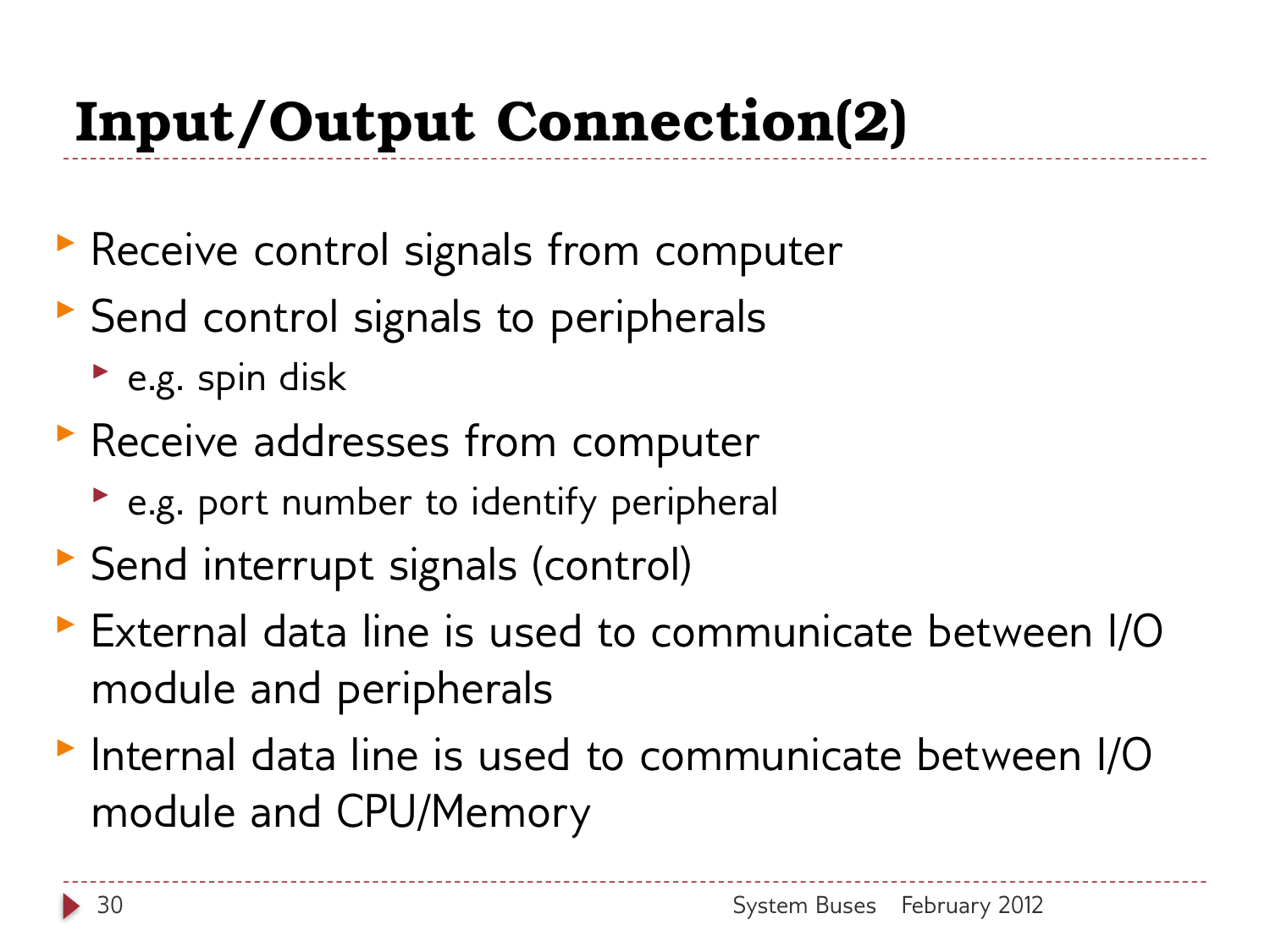

# Input/Output Connection(2)
Receive control signals from computer
Send control signals to peripherals
e.g. spin disk
Receive addresses from computer
e.g. port number to identify peripheral
Send interrupt signals (control)
External data line is used to communicate between I/O module and peripherals
Internal data line is used to communicate between I/O module and CPU/Memory
30
System Buses
February 2012